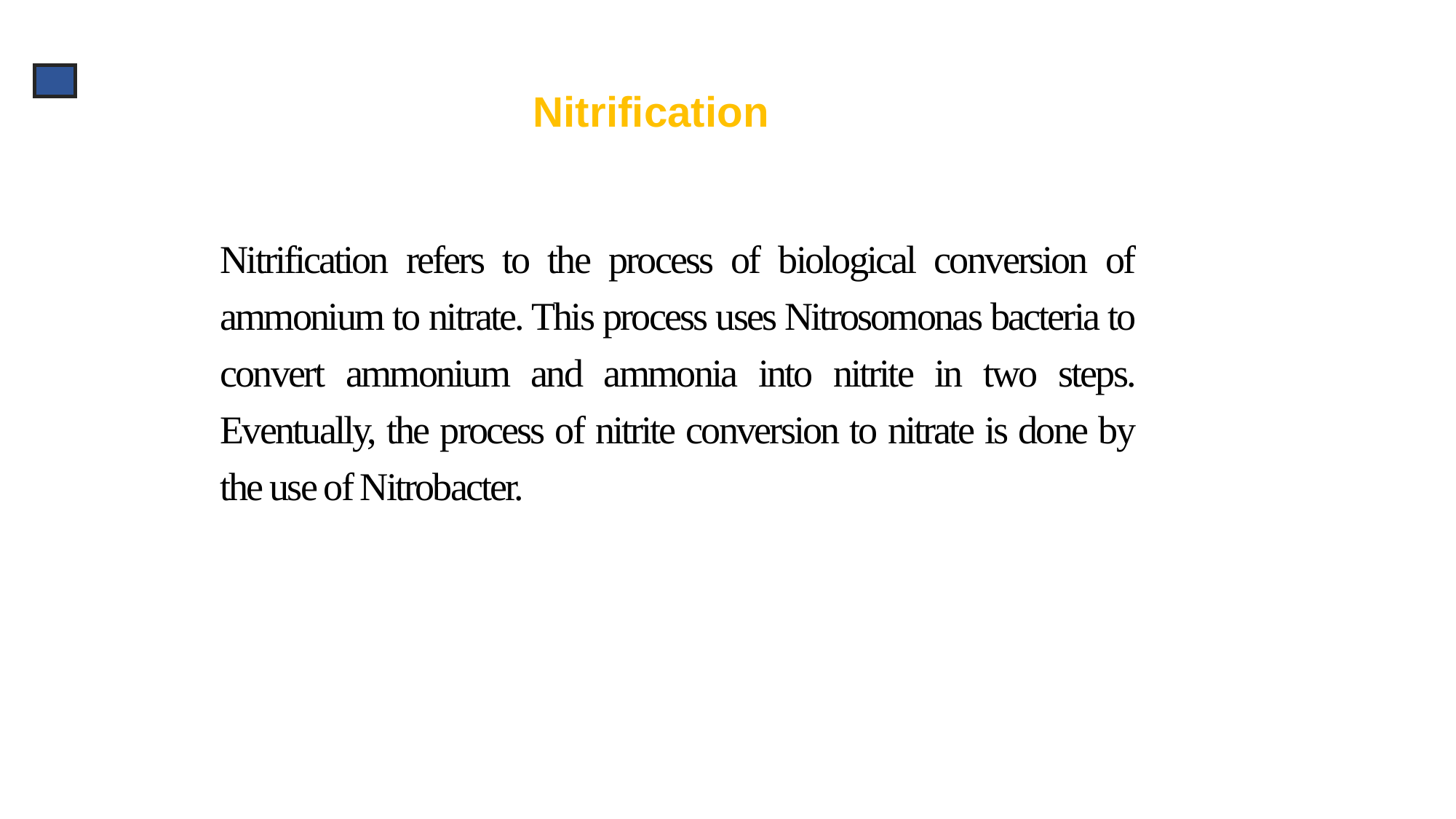

Nitrification
Nitrification refers to the process of biological conversion of ammonium to nitrate. This process uses Nitrosomonas bacteria to convert ammonium and ammonia into nitrite in two steps. Eventually, the process of nitrite conversion to nitrate is done by the use of Nitrobacter.